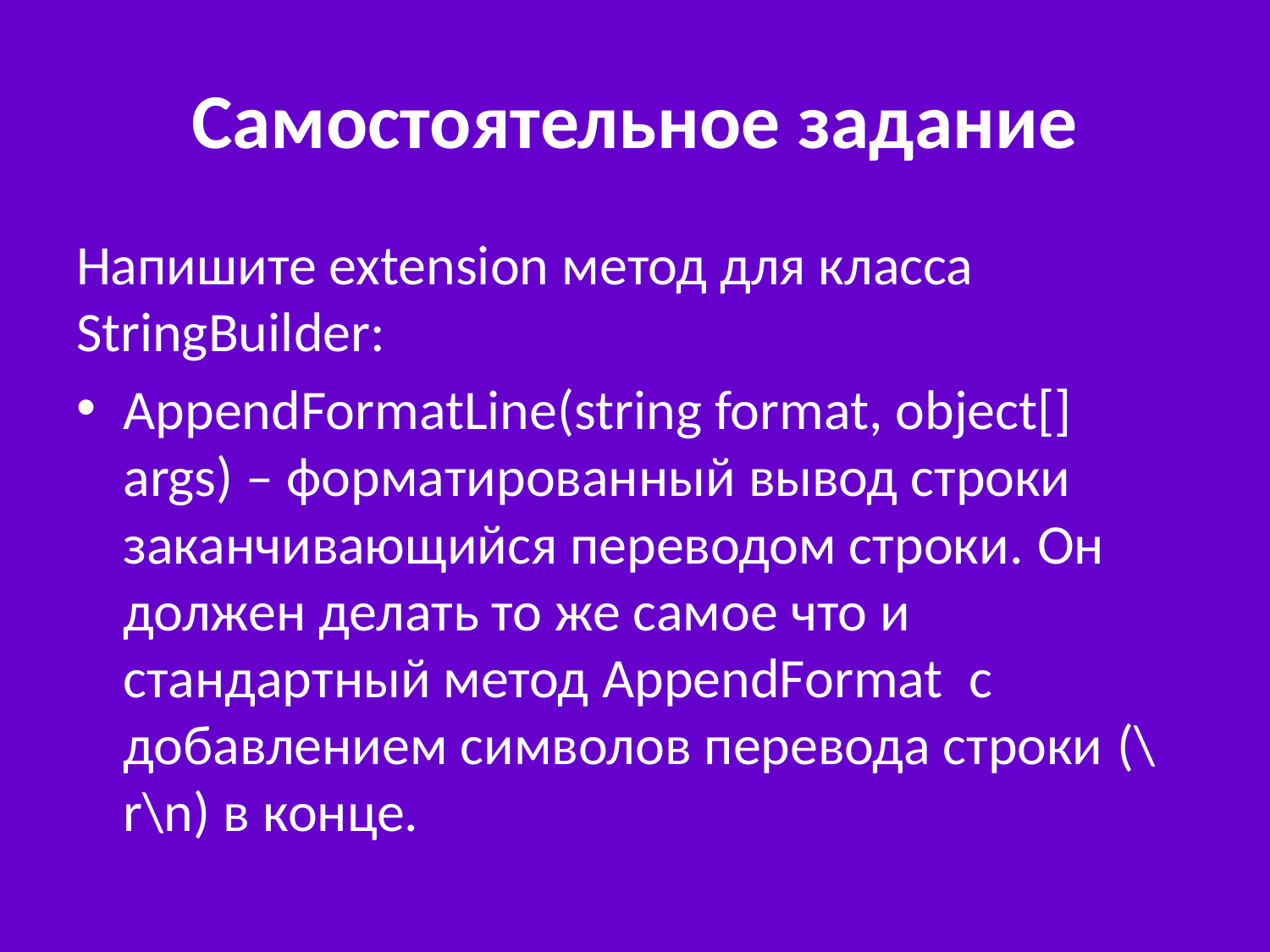

# Самостоятельное задание
Напишите extension метод для класса StringBuilder:
AppendFormatLine(string format, object[] args) – форматированный вывод строки заканчивающийся переводом строки. Он должен делать то же самое что и стандартный метод AppendFormat  с добавлением символов перевода строки (\r\n) в конце.